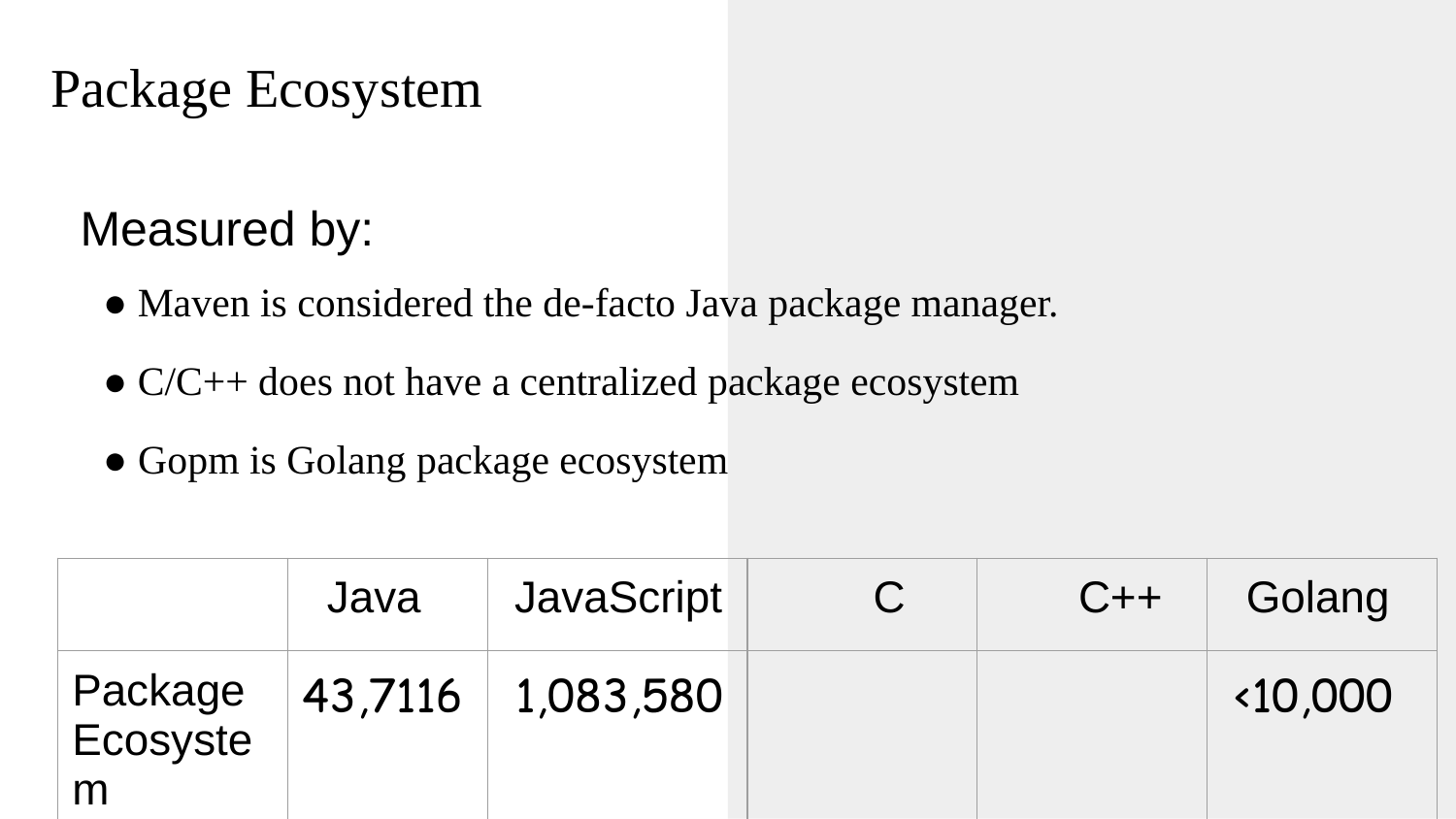

Package Ecosystem
Measured by:
● Maven is considered the de-facto Java package manager.
● C/C++ does not have a centralized package ecosystem
● Gopm is Golang package ecosystem
|  | Java | JavaScript | C | C++ | Golang |
| --- | --- | --- | --- | --- | --- |
| Package Ecosystem | 43,7116 | 1,083,580 |  |  | <10,000 |